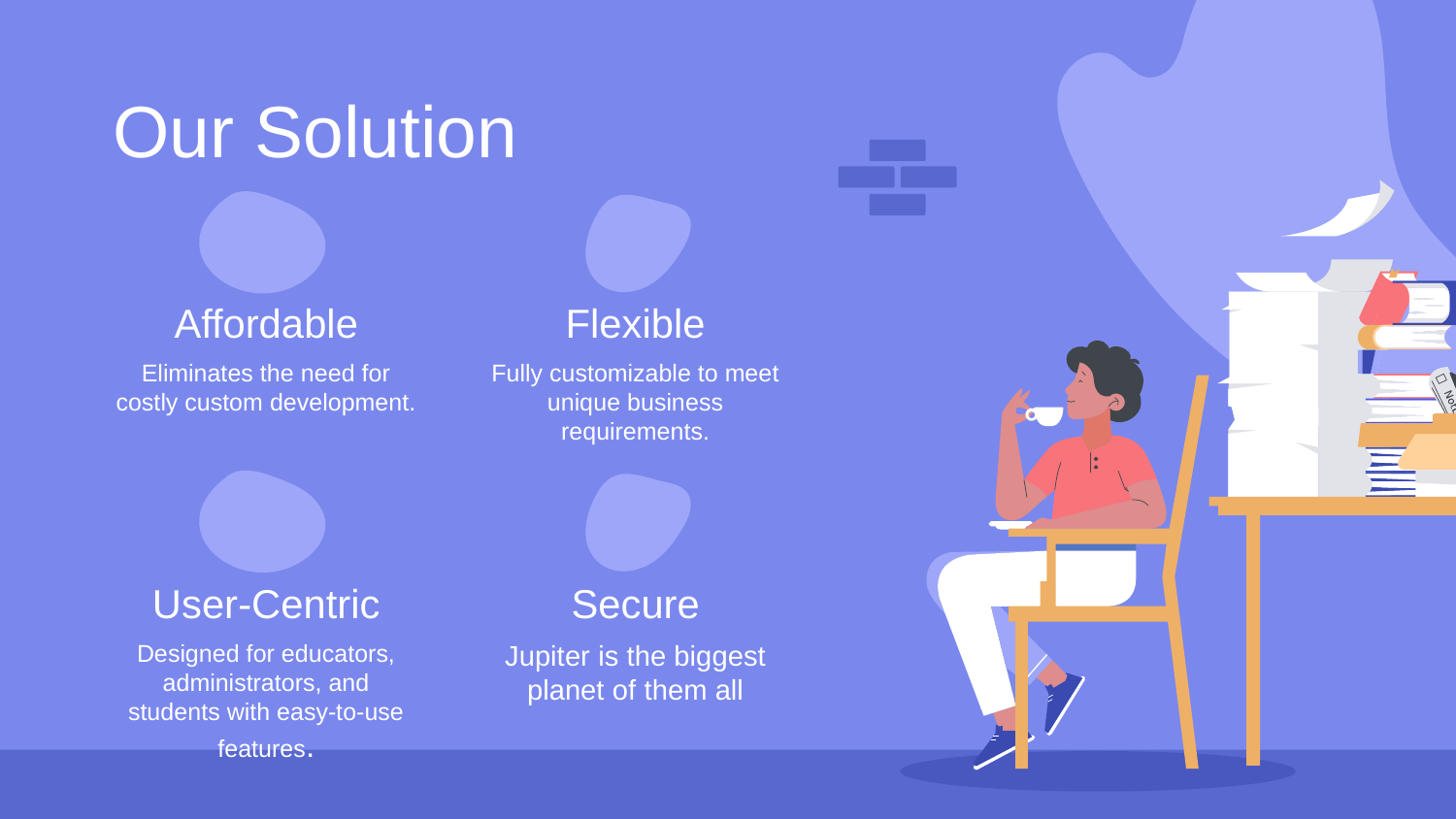

# Our Solution

Affordable
Flexible
Eliminates the need for costly custom development.
Fully customizable to meet unique business requirements.

User-Centric
Secure
Designed for educators, administrators, and students with easy-to-use features.
Jupiter is the biggest planet of them all